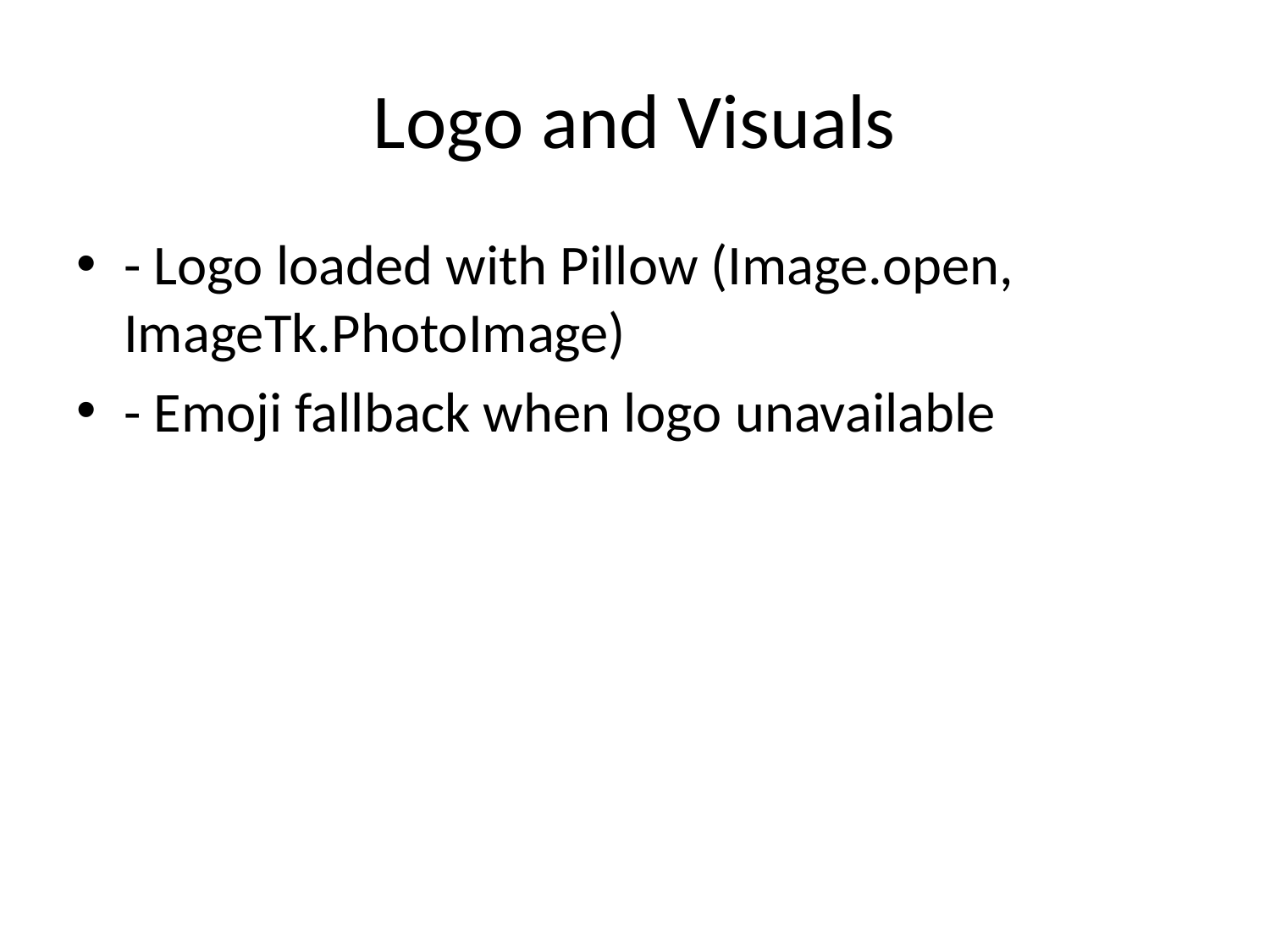

# Logo and Visuals
- Logo loaded with Pillow (Image.open, ImageTk.PhotoImage)
- Emoji fallback when logo unavailable